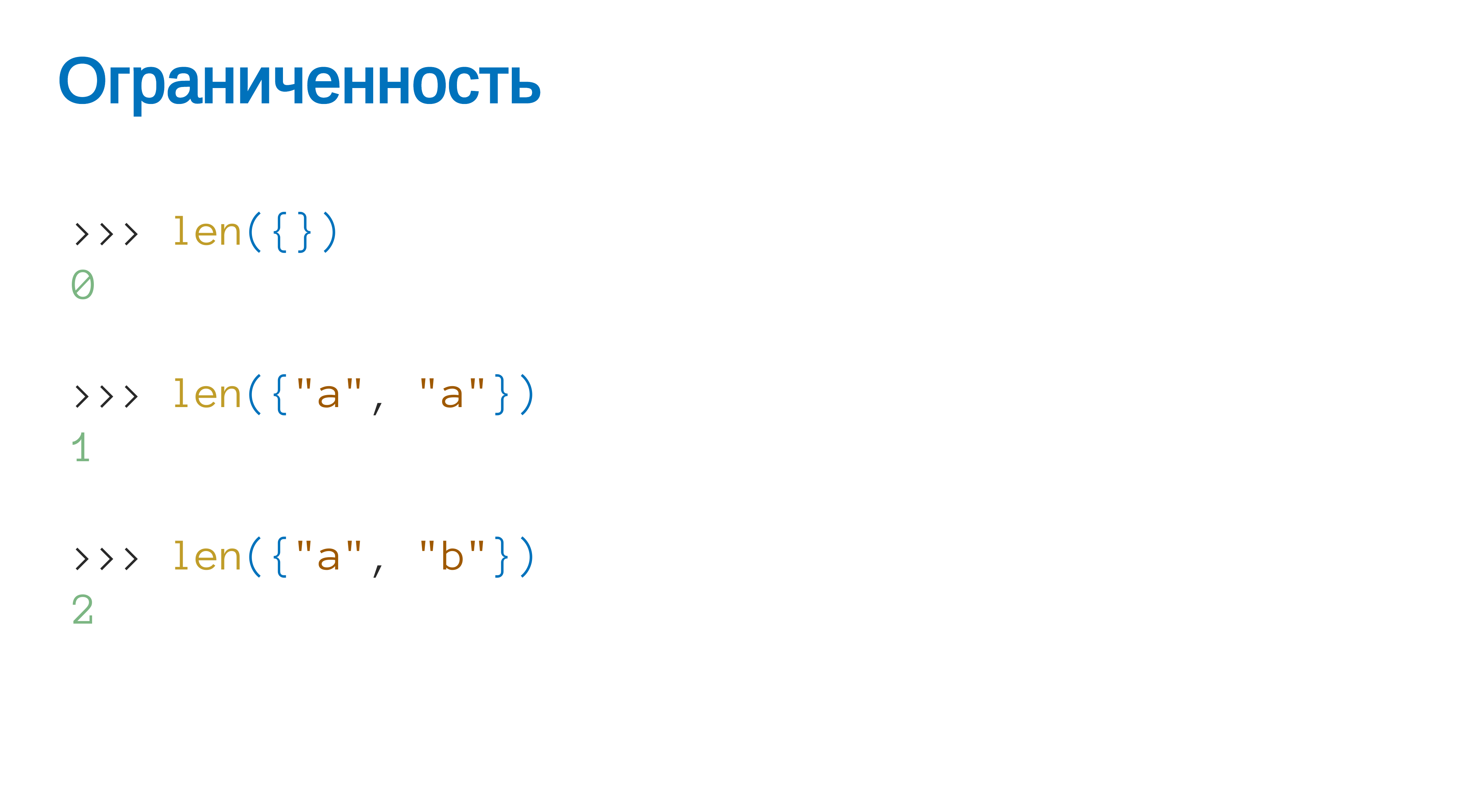

# Ограниченность
>>> len({})
0

>>> len({"a", "a"})
1

>>> len({"a", "b"})
2
47